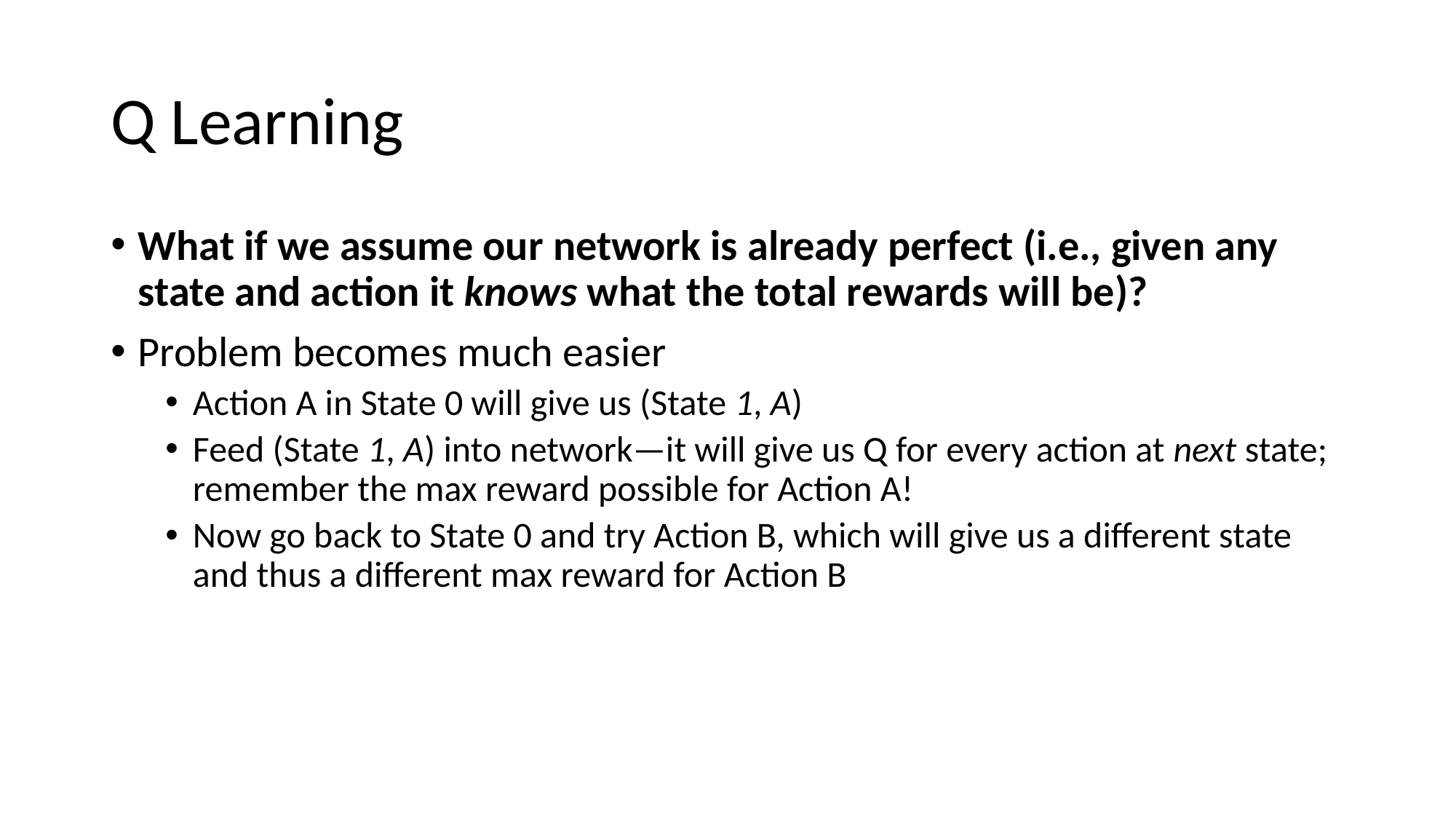

# Q Learning
What if we assume our network is already perfect (i.e., given any state and action it knows what the total rewards will be)?
Problem becomes much easier
Action A in State 0 will give us (State 1, A)
Feed (State 1, A) into network—it will give us Q for every action at next state; remember the max reward possible for Action A!
Now go back to State 0 and try Action B, which will give us a different state and thus a different max reward for Action B